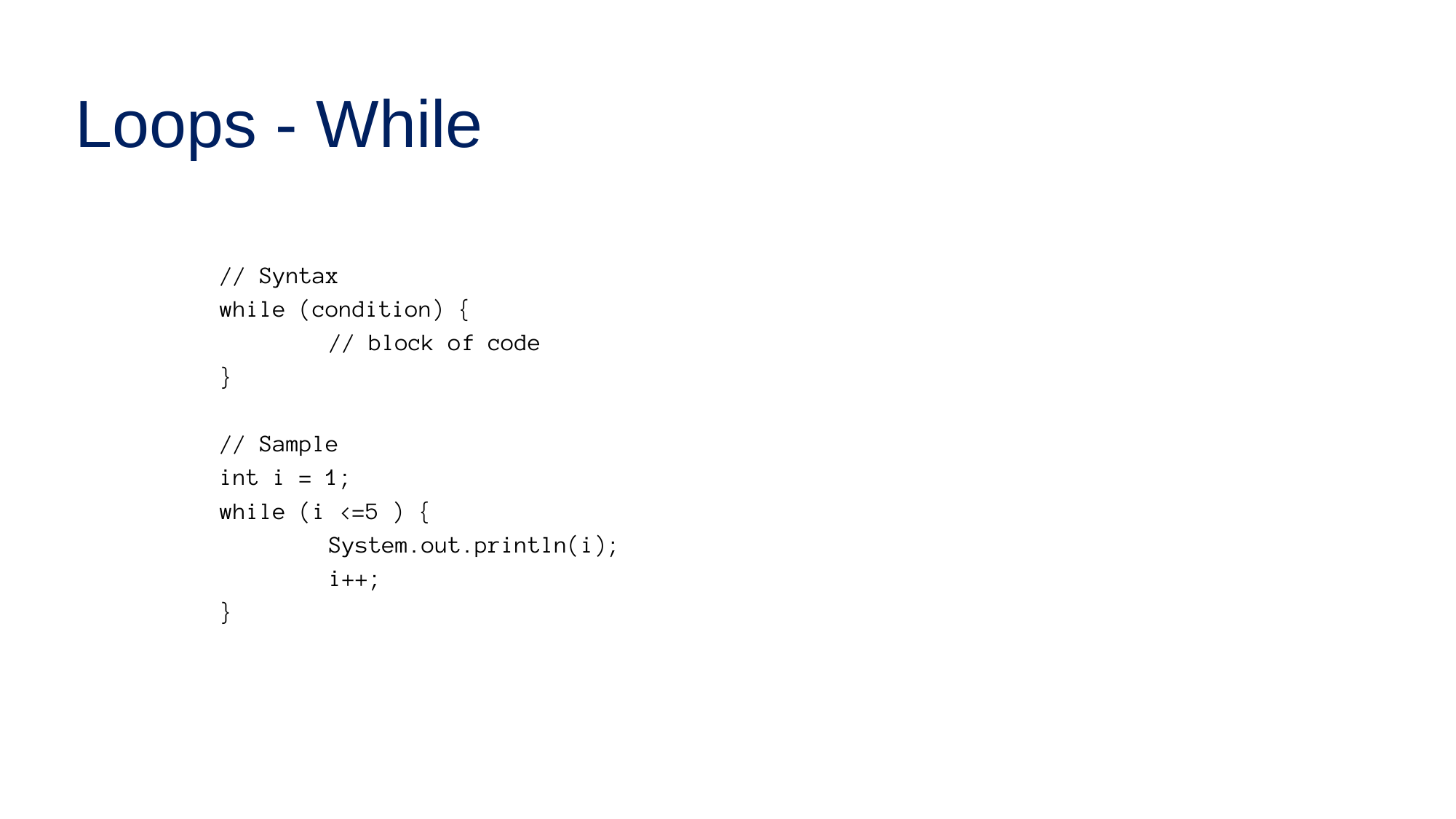

# Loops - While
// Syntax
while (condition) {
	// block of code
}

// Sample
int i = 1;
while (i <=5 ) {
	System.out.println(i);
	i++;
}